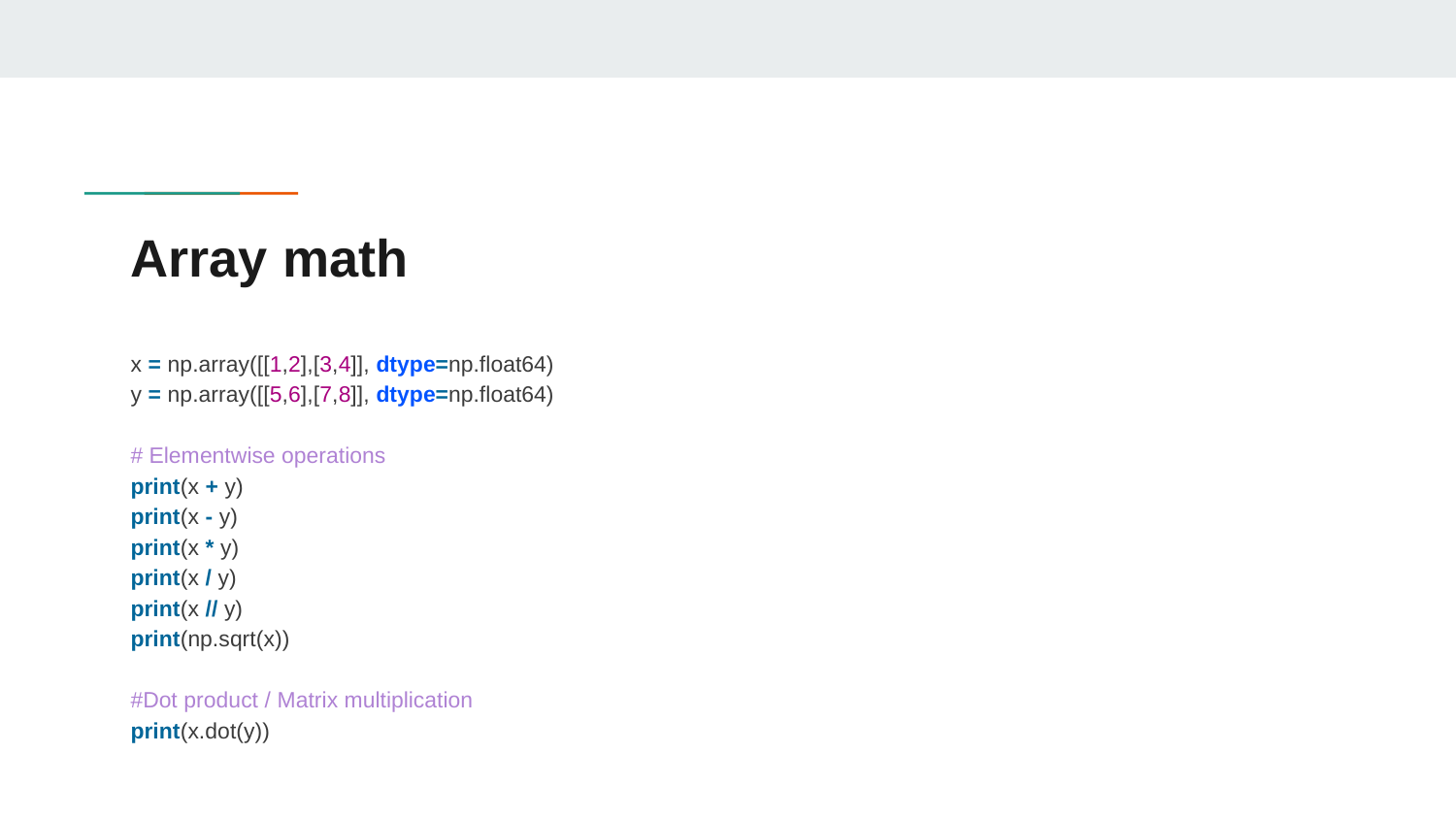

# Array math
x = np.array([[1,2],[3,4]], dtype=np.float64)
y = np.array([[5,6],[7,8]], dtype=np.float64)
# Elementwise operations
print(x + y)
print(x - y)
print(x * y)
print(x / y)
print(x // y)
print(np.sqrt(x))
#Dot product / Matrix multiplication
print(x.dot(y))